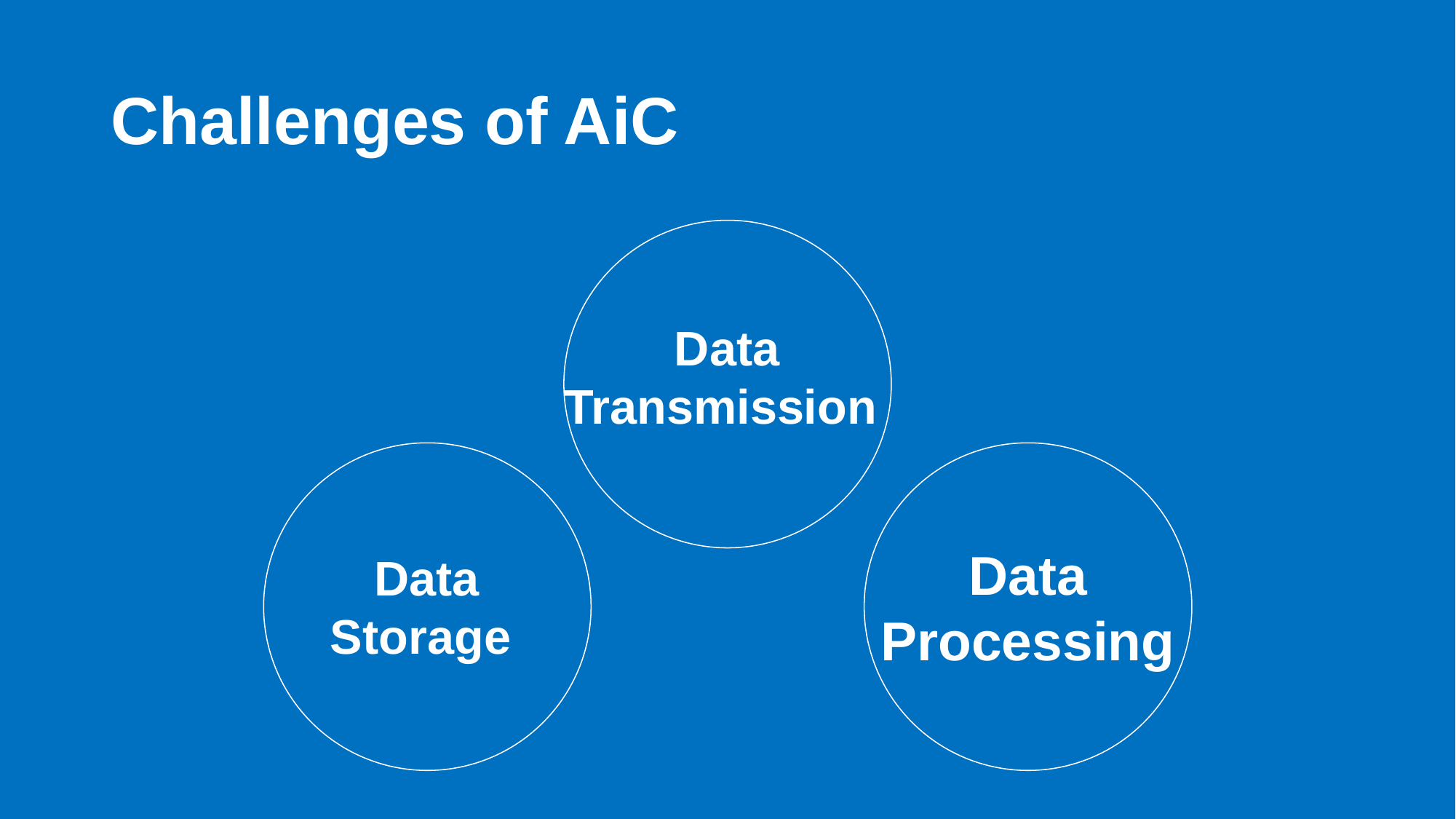

Challenges of AiC

 Data
Transmission

Data Processing
 Data
Storage